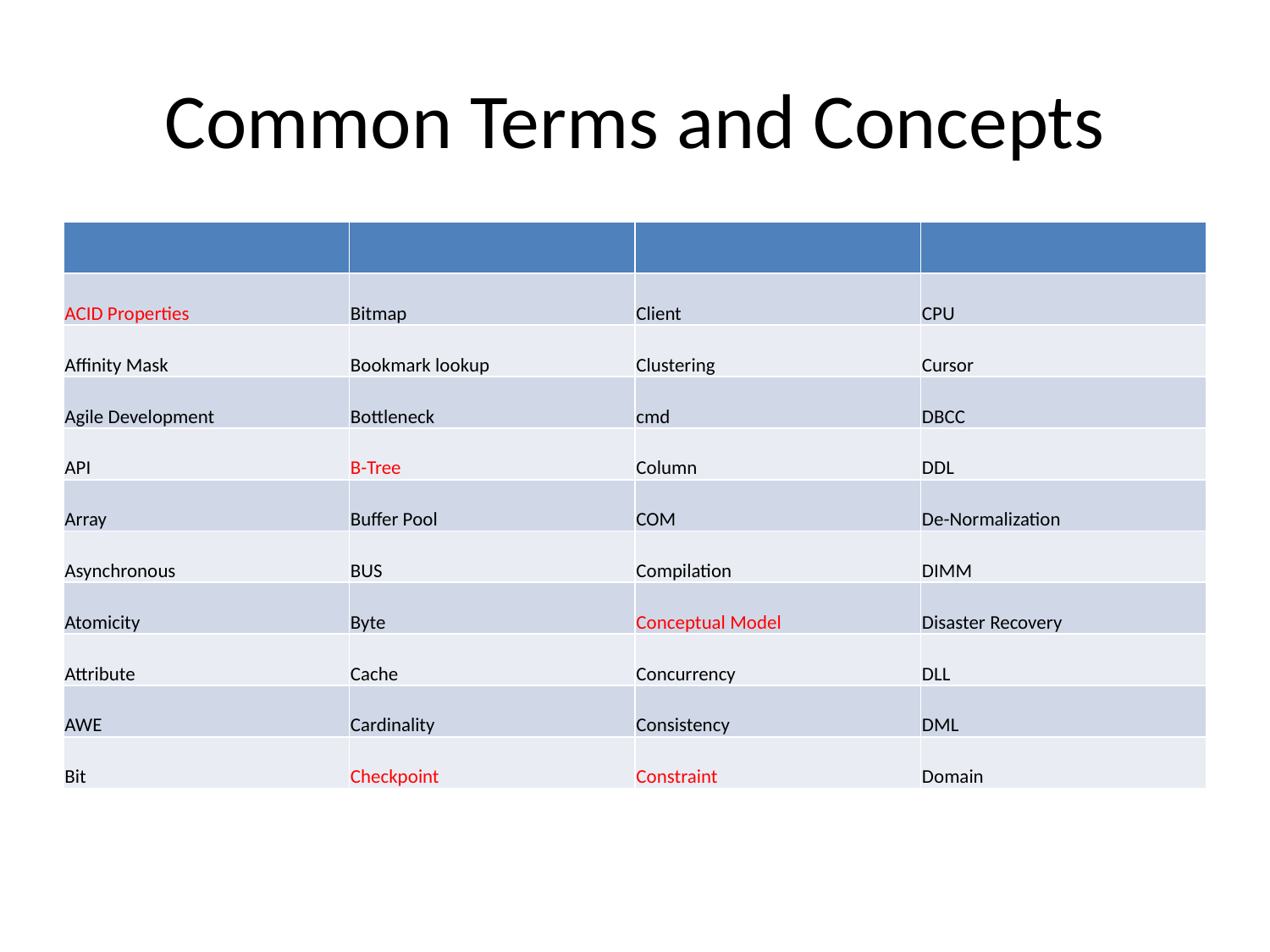

# Common Terms and Concepts
|  |  |  |  |
| --- | --- | --- | --- |
| ACID Properties | Bitmap | Client | CPU |
| Affinity Mask | Bookmark lookup | Clustering | Cursor |
| Agile Development | Bottleneck | cmd | DBCC |
| API | B-Tree | Column | DDL |
| Array | Buffer Pool | COM | De-Normalization |
| Asynchronous | BUS | Compilation | DIMM |
| Atomicity | Byte | Conceptual Model | Disaster Recovery |
| Attribute | Cache | Concurrency | DLL |
| AWE | Cardinality | Consistency | DML |
| Bit | Checkpoint | Constraint | Domain |